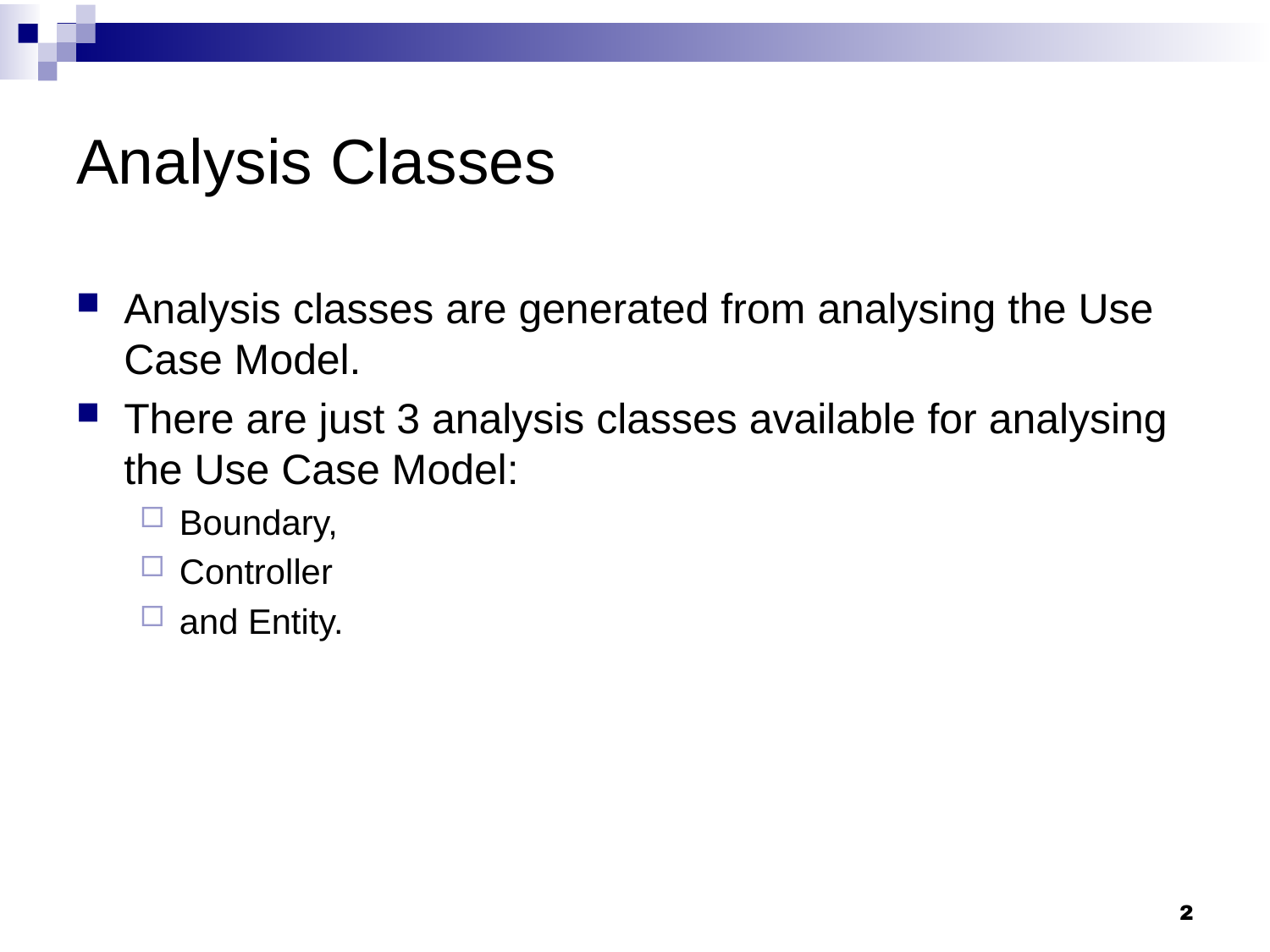

# Analysis Classes
Analysis classes are generated from analysing the Use Case Model.
There are just 3 analysis classes available for analysing the Use Case Model:
Boundary,
Controller
and Entity.

2